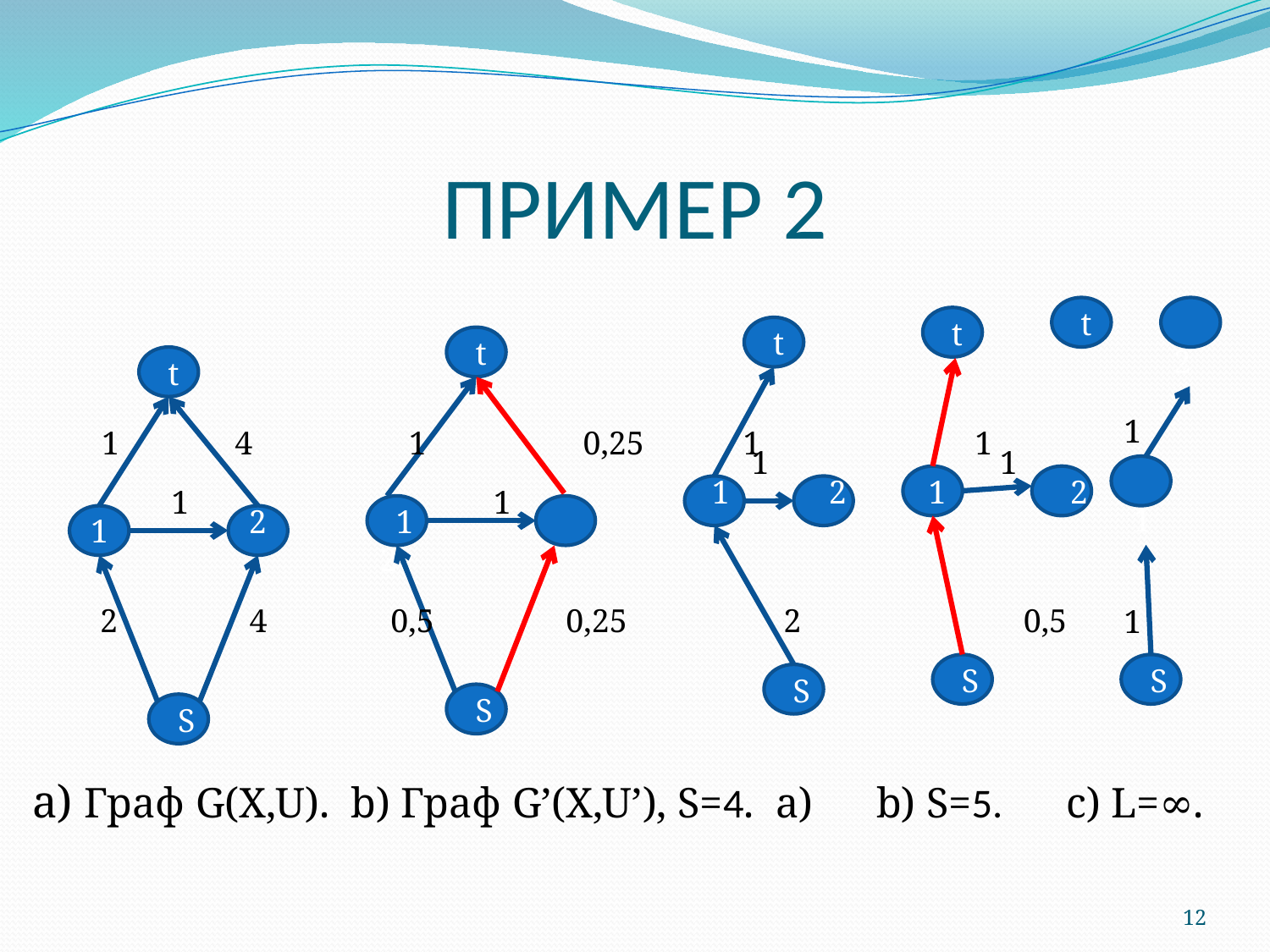

# ПРИМЕР 2

a) Граф G(X,U).  b) Граф G’(X,U’), S=4.  a)      b) S=5.      c) L=∞.

  t

  2

  t

  t

  t

  t
 1

1
1              4                   1                   0,25            1                          1
         1                            1

 1
   1            2
    1               2

      1                                     1

 2

  1                    2

1

 2                4               0,5                0,25                   2                           0,5

  S

  S

  S

  S

  S
12